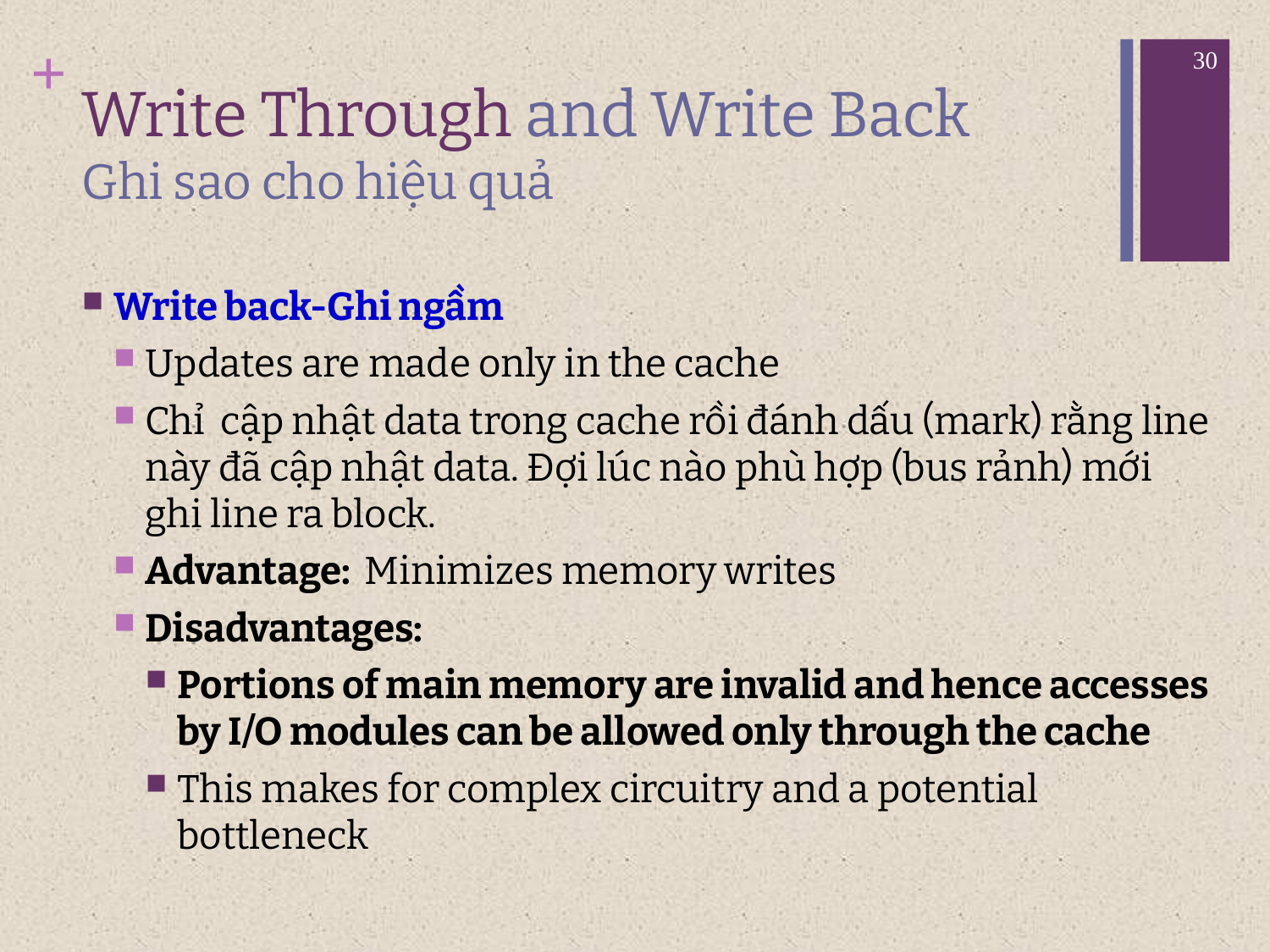

30
# Write Through and Write Back Ghi sao cho hiệu quả
Write back-Ghi ngầm
Updates are made only in the cache
Chỉ  cập nhật data trong cache rồi đánh dấu (mark) rằng line này đã cập nhật data. Đợi lúc nào phù hợp (bus rảnh) mới ghi line ra block.
Advantage:  Minimizes memory writes
Disadvantages:
Portions of main memory are invalid and hence accesses by I/O modules can be allowed only through the cache
This makes for complex circuitry and a potential bottleneck